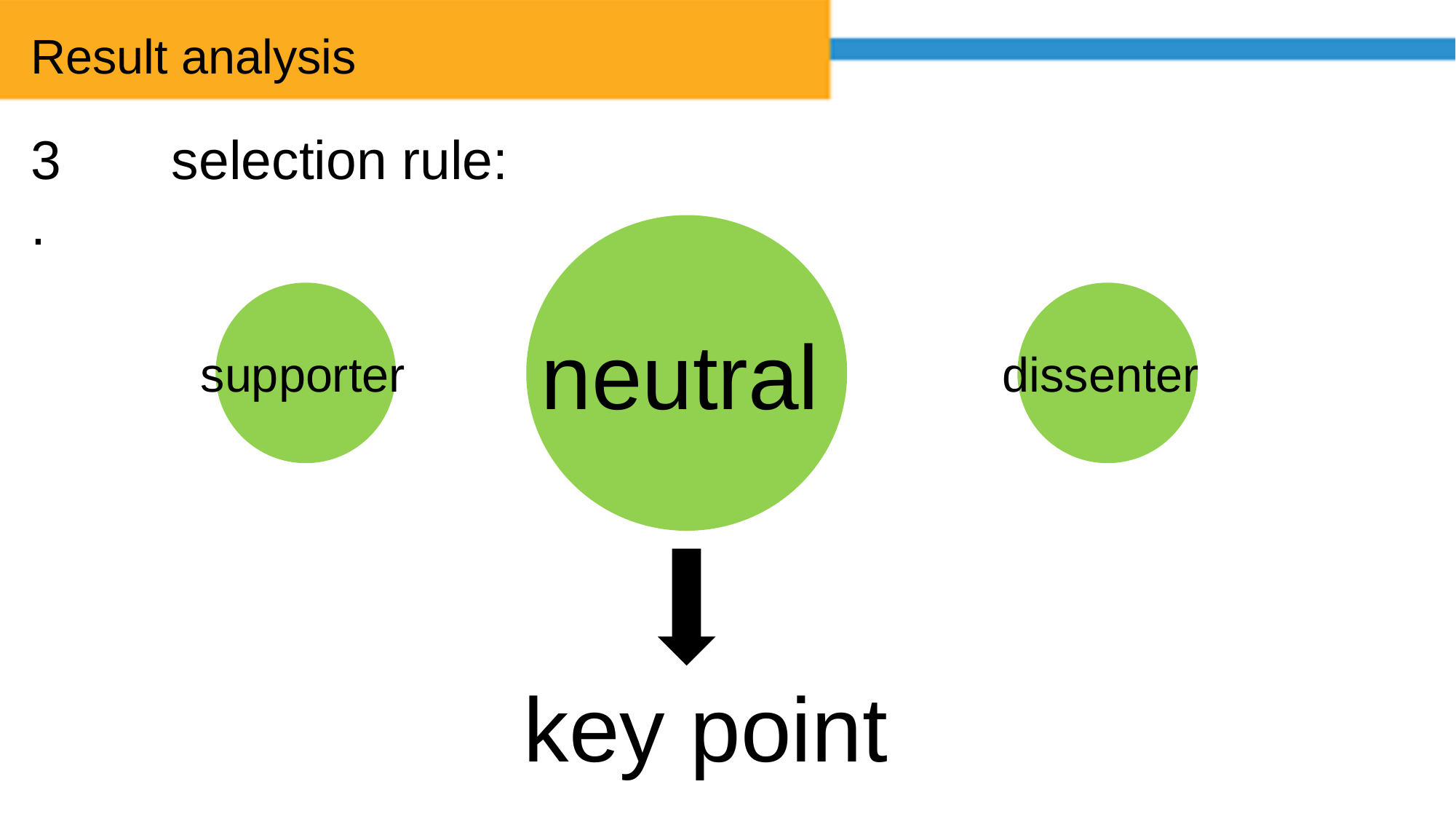

Result analysis

3.
selection rule:

neutral
supporter
dissenter

key point